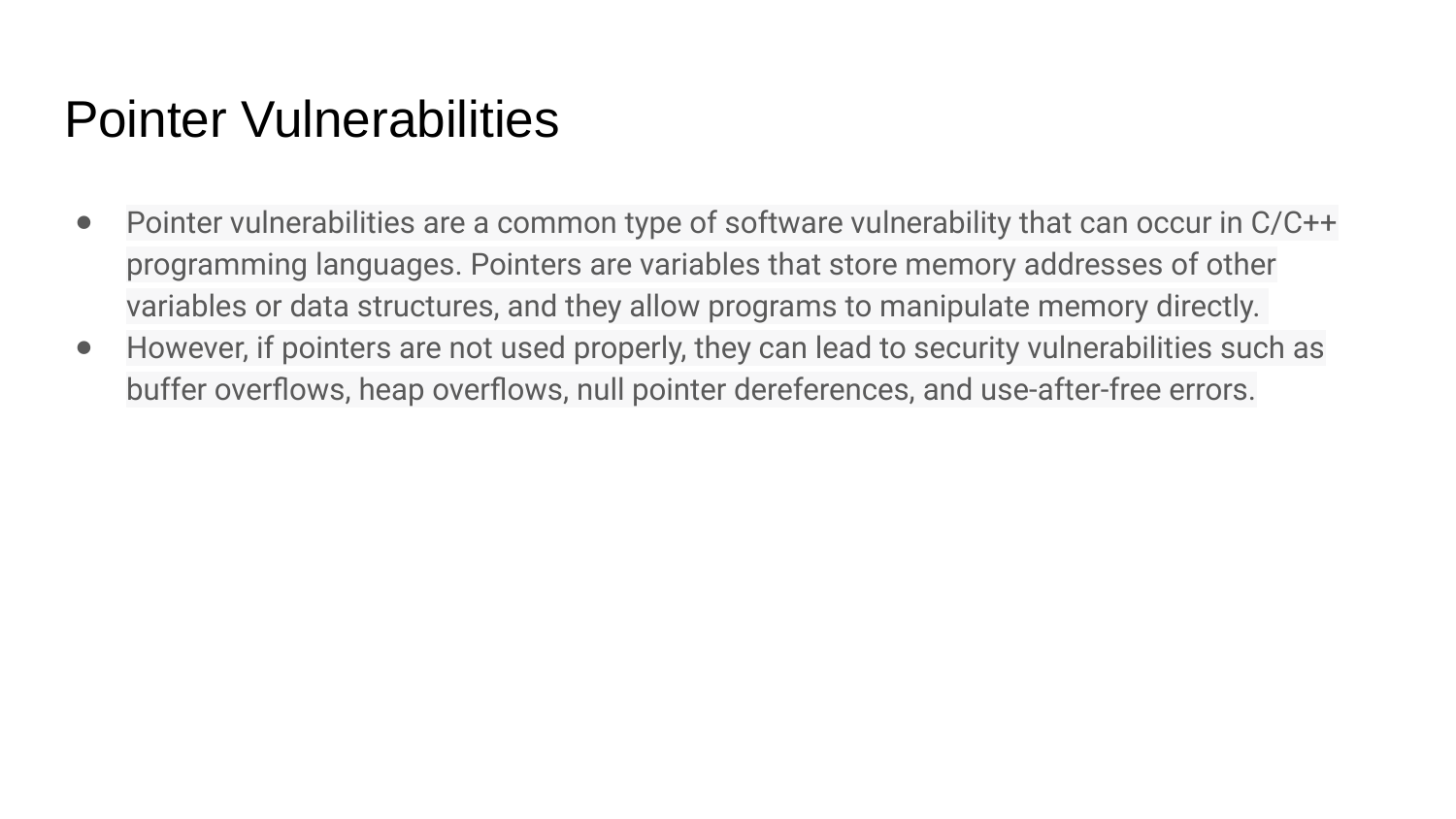

# Pointer Vulnerabilities
Pointer vulnerabilities are a common type of software vulnerability that can occur in C/C++ programming languages. Pointers are variables that store memory addresses of other variables or data structures, and they allow programs to manipulate memory directly.
However, if pointers are not used properly, they can lead to security vulnerabilities such as buffer overflows, heap overflows, null pointer dereferences, and use-after-free errors.